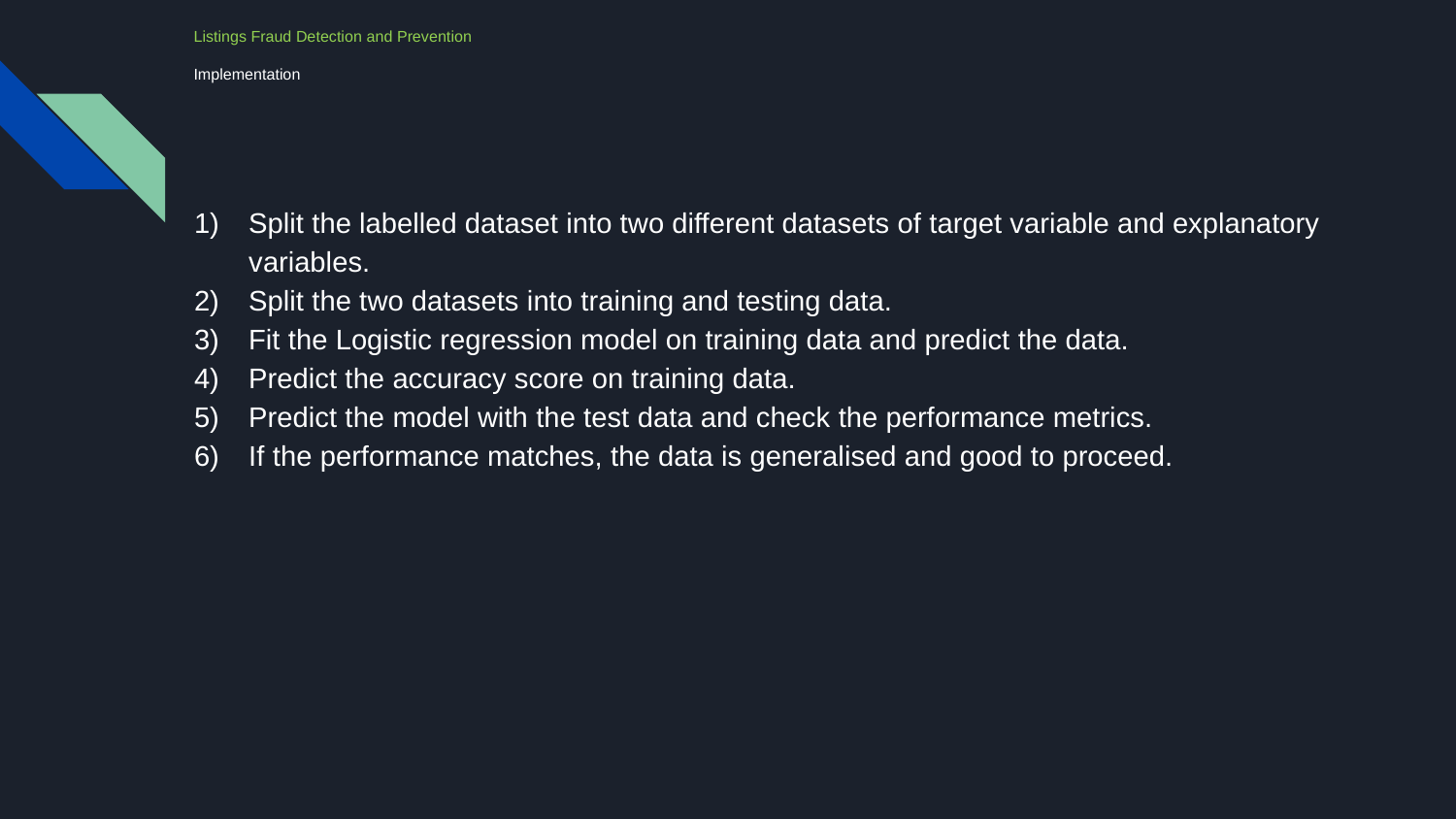

# Listings Fraud Detection and Prevention Implementation
Split the labelled dataset into two different datasets of target variable and explanatory variables.
Split the two datasets into training and testing data.
Fit the Logistic regression model on training data and predict the data.
Predict the accuracy score on training data.
Predict the model with the test data and check the performance metrics.
If the performance matches, the data is generalised and good to proceed.